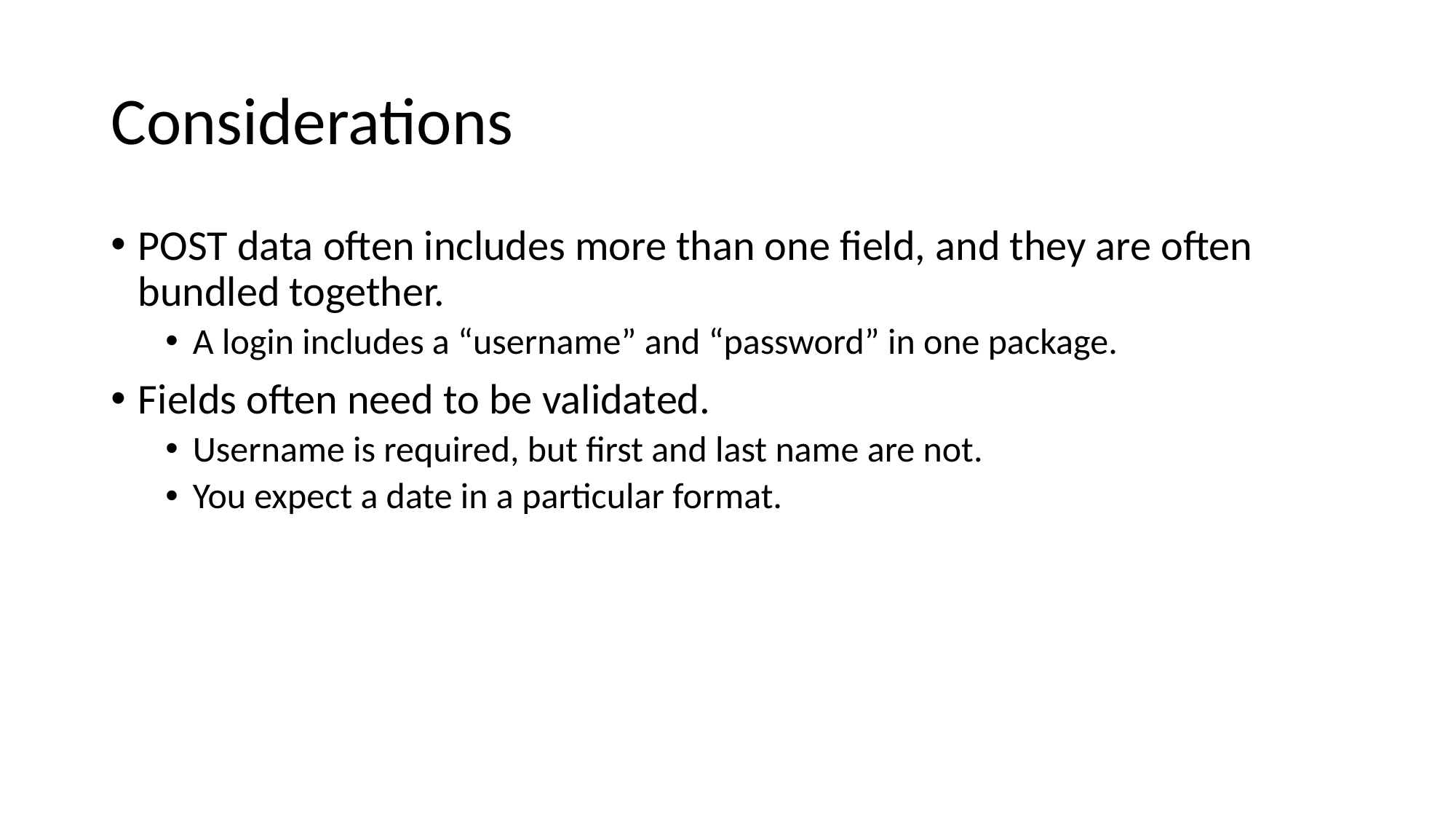

# Considerations
POST data often includes more than one field, and they are often bundled together.
A login includes a “username” and “password” in one package.
Fields often need to be validated.
Username is required, but first and last name are not.
You expect a date in a particular format.